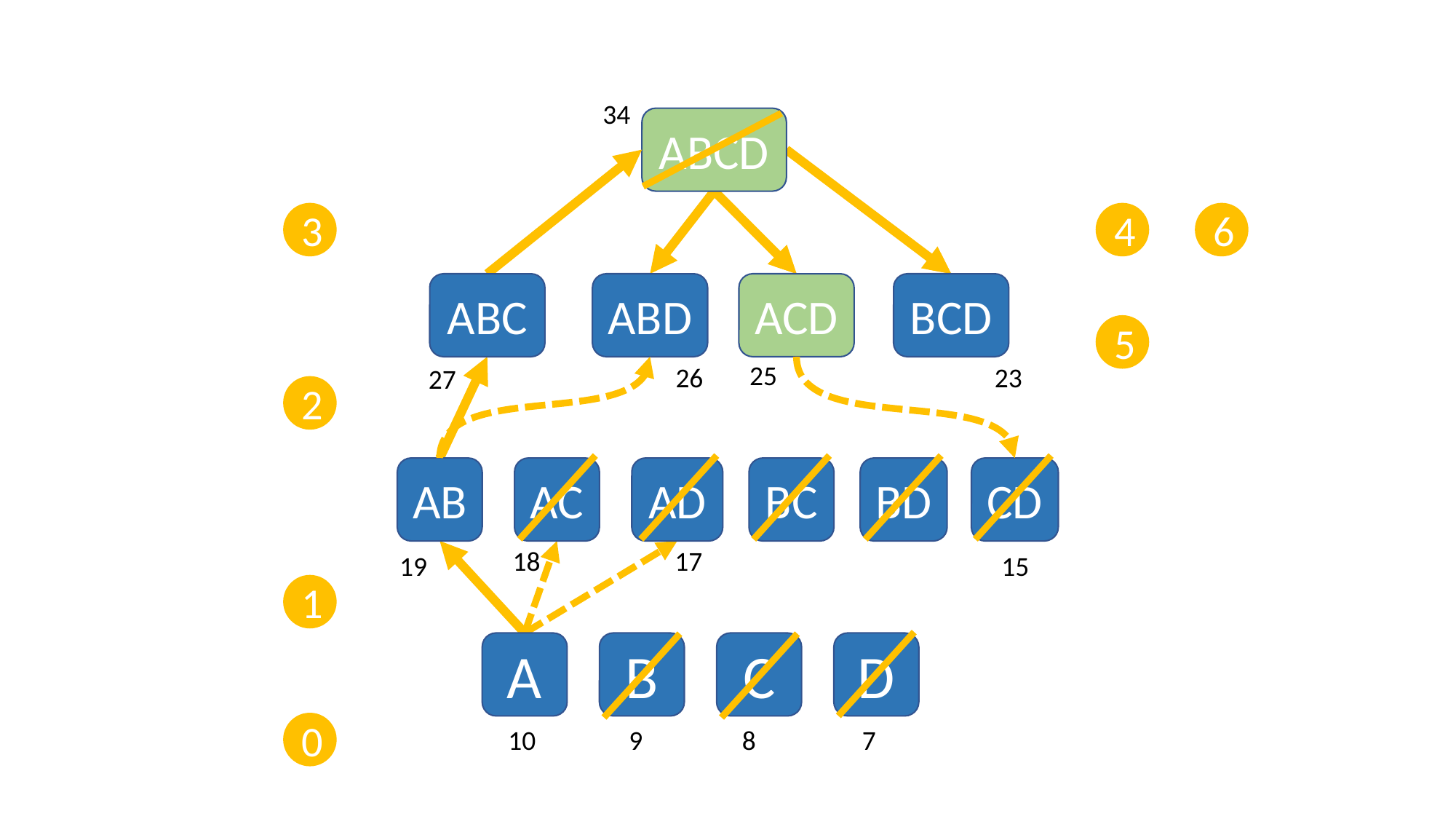

34
ABCD
3
4
6
ABC
ABD
ACD
BCD
5
25
26
23
27
2
AB
AC
AD
BC
BD
CD
18
17
19
15
1
A
B
C
D
0
10
9
8
7